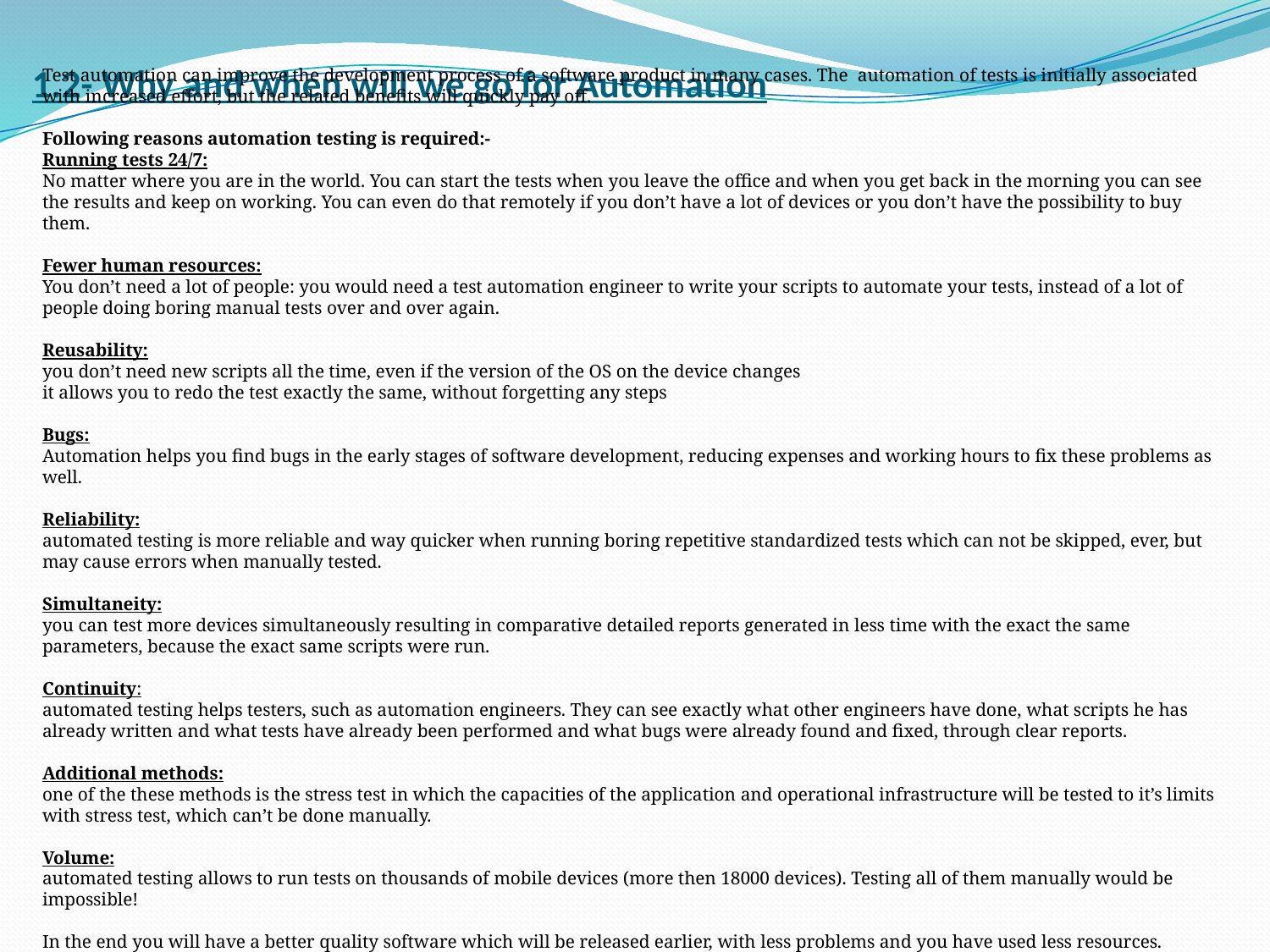

# 1.2- Why and when will we go for Automation

Test automation can improve the development process of a software product in many cases. The  automation of tests is initially associated with increased effort, but the related benefits will quickly pay off.

Following reasons automation testing is required:-
Running tests 24/7:
No matter where you are in the world. You can start the tests when you leave the office and when you get back in the morning you can see the results and keep on working. You can even do that remotely if you don’t have a lot of devices or you don’t have the possibility to buy them.

Fewer human resources:
You don’t need a lot of people: you would need a test automation engineer to write your scripts to automate your tests, instead of a lot of people doing boring manual tests over and over again.

Reusability:
you don’t need new scripts all the time, even if the version of the OS on the device changes
it allows you to redo the test exactly the same, without forgetting any steps

Bugs:
Automation helps you find bugs in the early stages of software development, reducing expenses and working hours to fix these problems as well.

Reliability:
automated testing is more reliable and way quicker when running boring repetitive standardized tests which can not be skipped, ever, but may cause errors when manually tested.

Simultaneity:
you can test more devices simultaneously resulting in comparative detailed reports generated in less time with the exact the same parameters, because the exact same scripts were run.

Continuity:
automated testing helps testers, such as automation engineers. They can see exactly what other engineers have done, what scripts he has already written and what tests have already been performed and what bugs were already found and fixed, through clear reports.

Additional methods:
one of the these methods is the stress test in which the capacities of the application and operational infrastructure will be tested to it’s limits with stress test, which can’t be done manually.

Volume:
automated testing allows to run tests on thousands of mobile devices (more then 18000 devices). Testing all of them manually would be impossible!

In the end you will have a better quality software which will be released earlier, with less problems and you have used less resources.